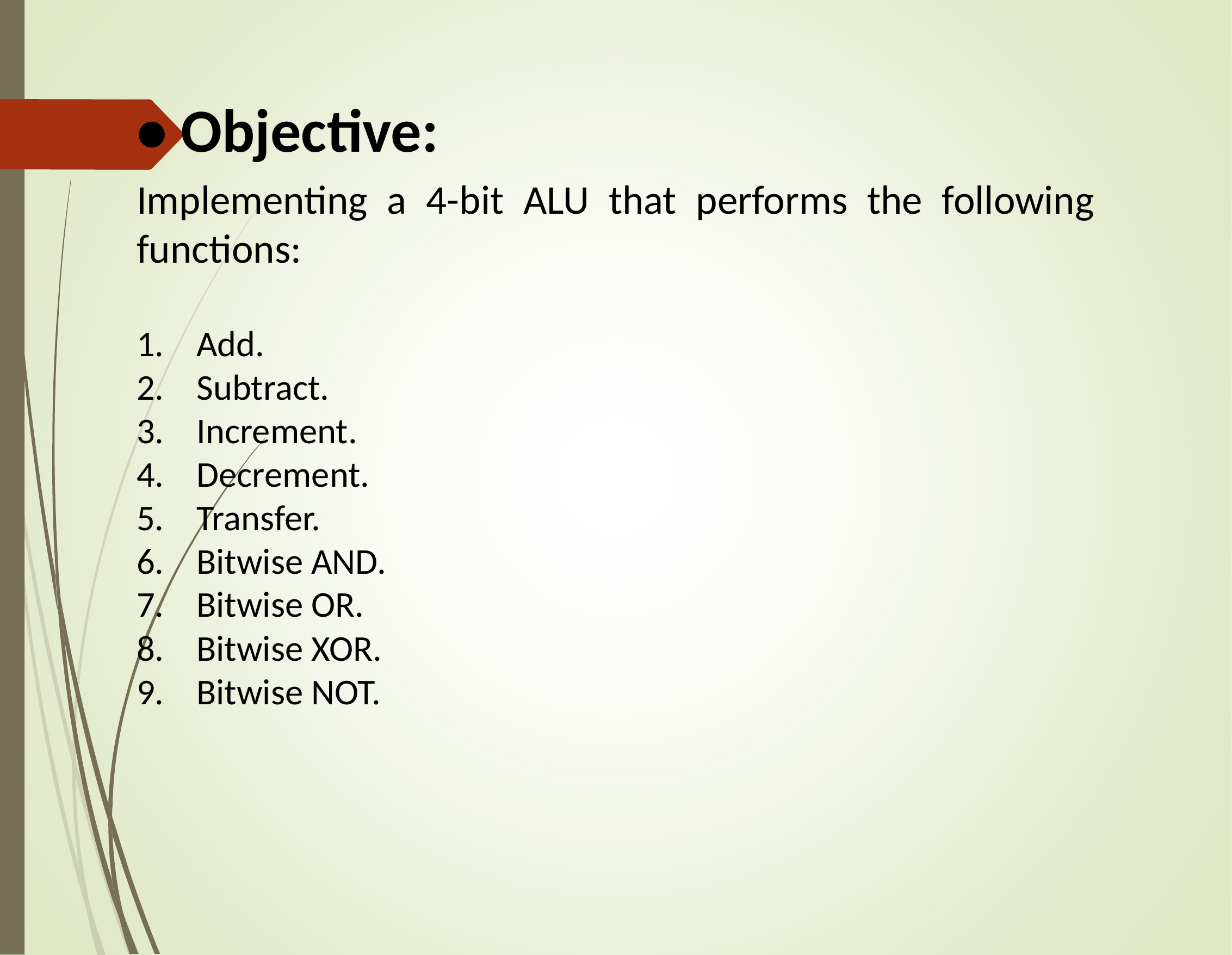

• Objective:
Implementing a 4-bit ALU that performs the following functions:

1.    Add.
2.    Subtract.
3.    Increment.
4.    Decrement.
5.    Transfer.
6.    Bitwise AND.
7.    Bitwise OR.
8.    Bitwise XOR.
9.    Bitwise NOT.